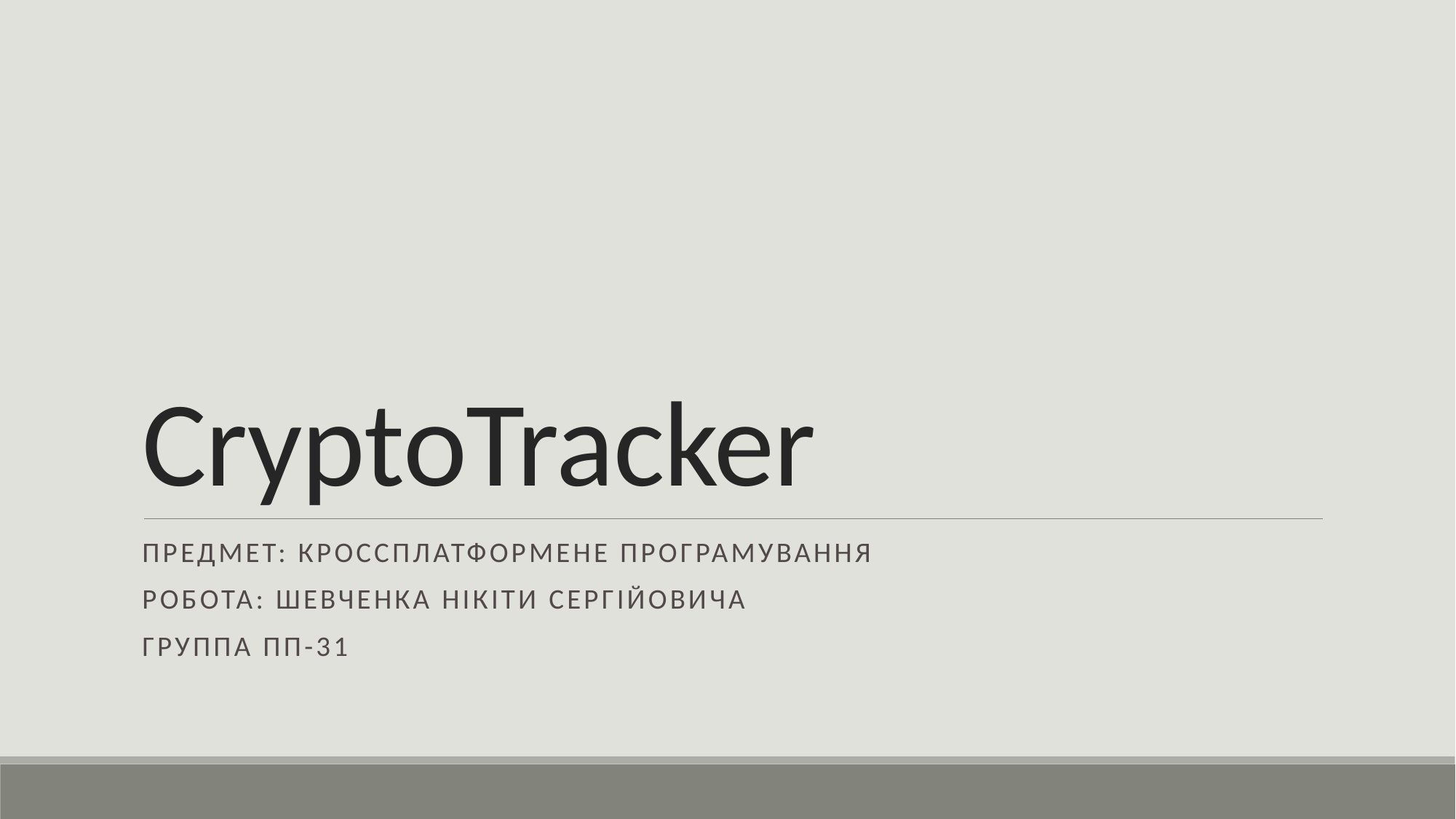

# CryptoTracker
Предмет: Кроссплатформене програмування
Робота: Шевченка Нікіти Сергійовича
Группа ПП-31